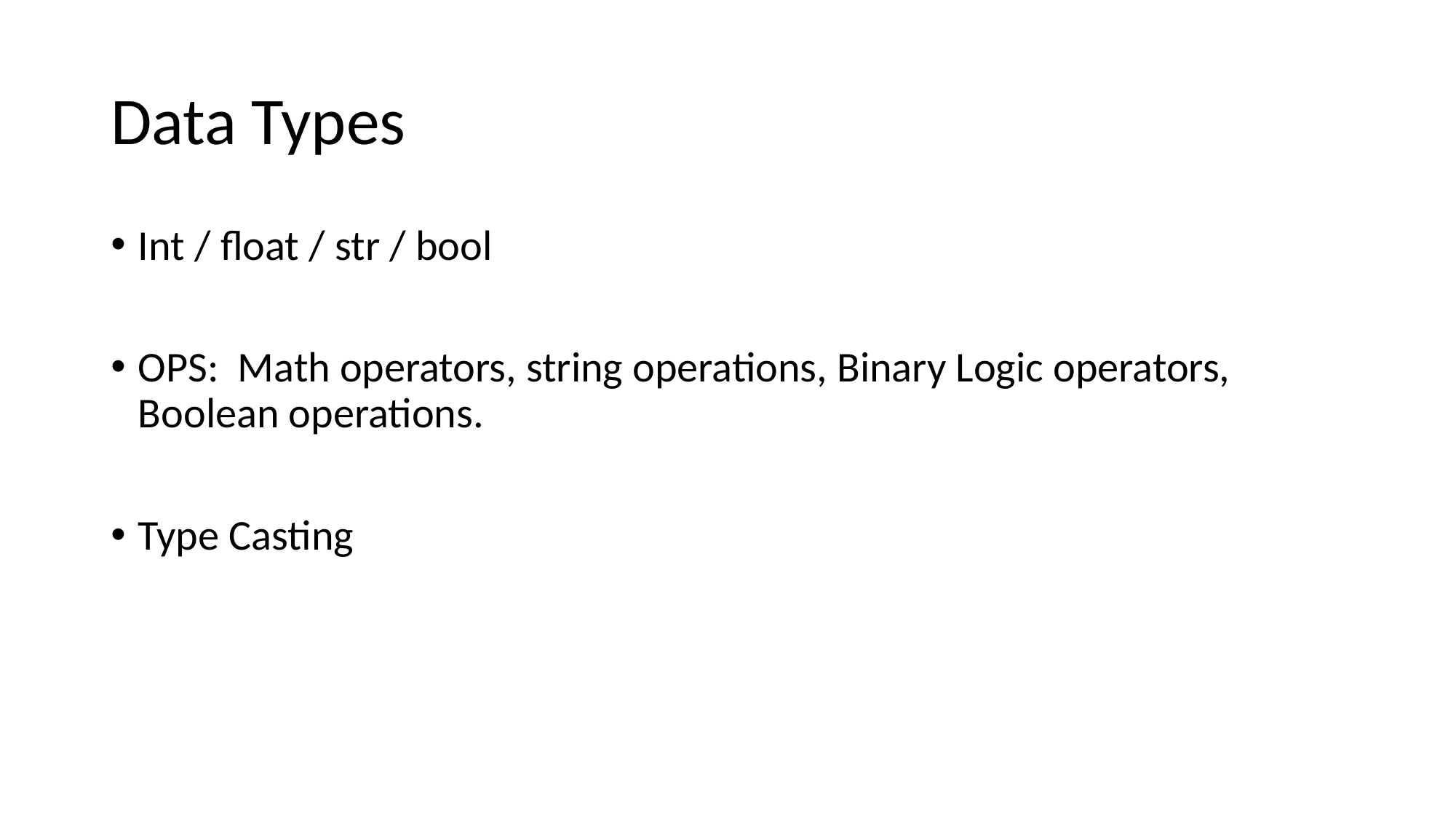

# Data Types
Int / float / str / bool

OPS:  Math operators, string operations, Binary Logic operators, Boolean operations.

Type Casting